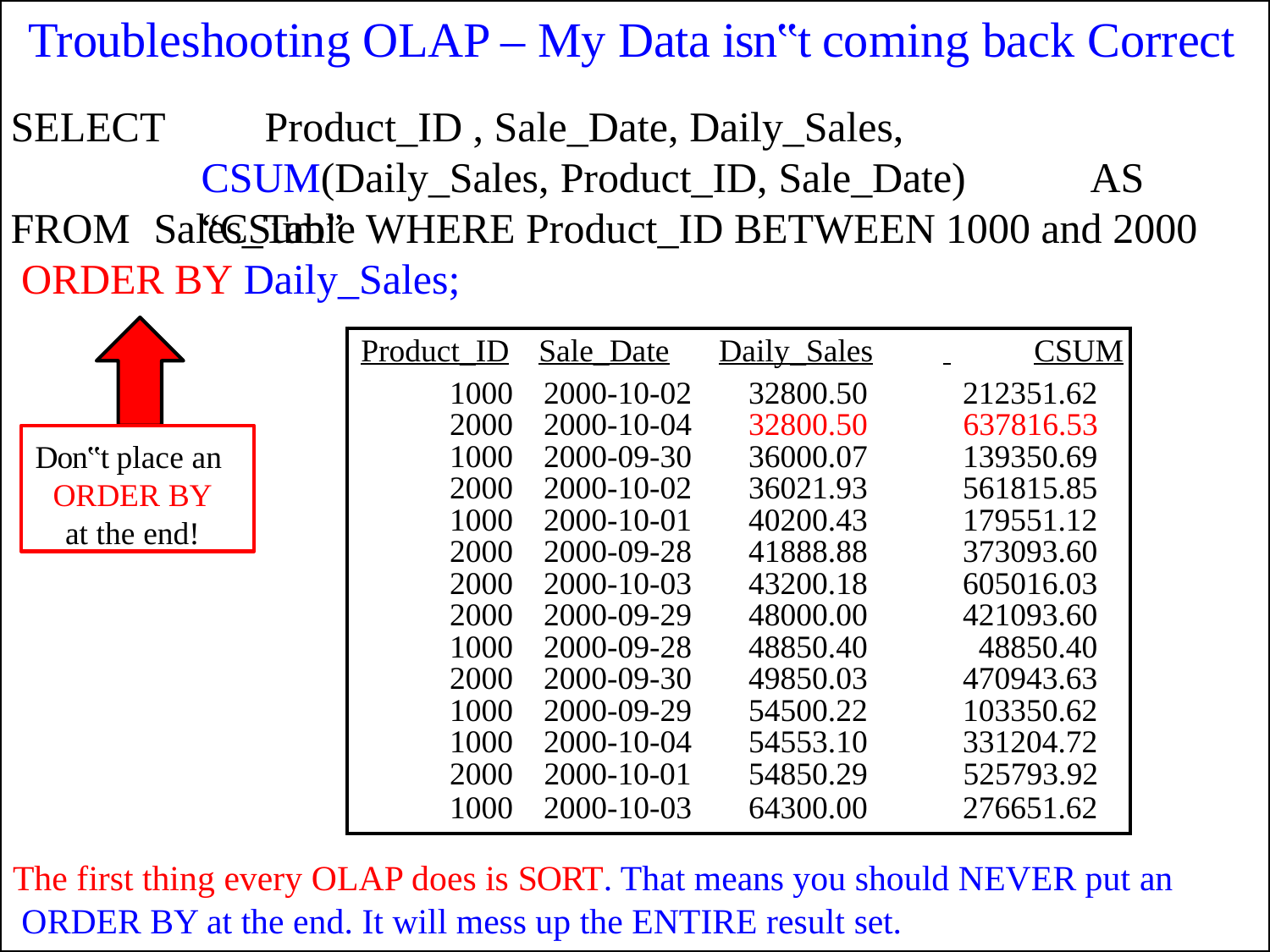

# Troubleshooting OLAP – My Data isn‟t coming back Correct
SELECT
Product_ID , Sale_Date, Daily_Sales,  CSUM(Daily_Sales, Product_ID, Sale_Date)	AS “CSum”
FROM	Sales_Table WHERE Product_ID BETWEEN 1000 and 2000  ORDER BY Daily_Sales;

| Product\_ID | Sale\_Date | Daily\_Sales | CSUM |
| --- | --- | --- | --- |
| 1000 | 2000-10-02 | 32800.50 | 212351.62 |
| 2000 | 2000-10-04 | 32800.50 | 637816.53 |
| 1000 | 2000-09-30 | 36000.07 | 139350.69 |
| 2000 | 2000-10-02 | 36021.93 | 561815.85 |
| 1000 | 2000-10-01 | 40200.43 | 179551.12 |
| 2000 | 2000-09-28 | 41888.88 | 373093.60 |
| 2000 | 2000-10-03 | 43200.18 | 605016.03 |
| 2000 | 2000-09-29 | 48000.00 | 421093.60 |
| 1000 | 2000-09-28 | 48850.40 | 48850.40 |
| 2000 | 2000-09-30 | 49850.03 | 470943.63 |
| 1000 | 2000-09-29 | 54500.22 | 103350.62 |
| 1000 | 2000-10-04 | 54553.10 | 331204.72 |
| 2000 | 2000-10-01 | 54850.29 | 525793.92 |
| 1000 | 2000-10-03 | 64300.00 | 276651.62 |
Don‟t place an
ORDER BY
at the end!
The first thing every OLAP does is SORT. That means you should NEVER put an  ORDER BY at the end. It will mess up the ENTIRE result set.